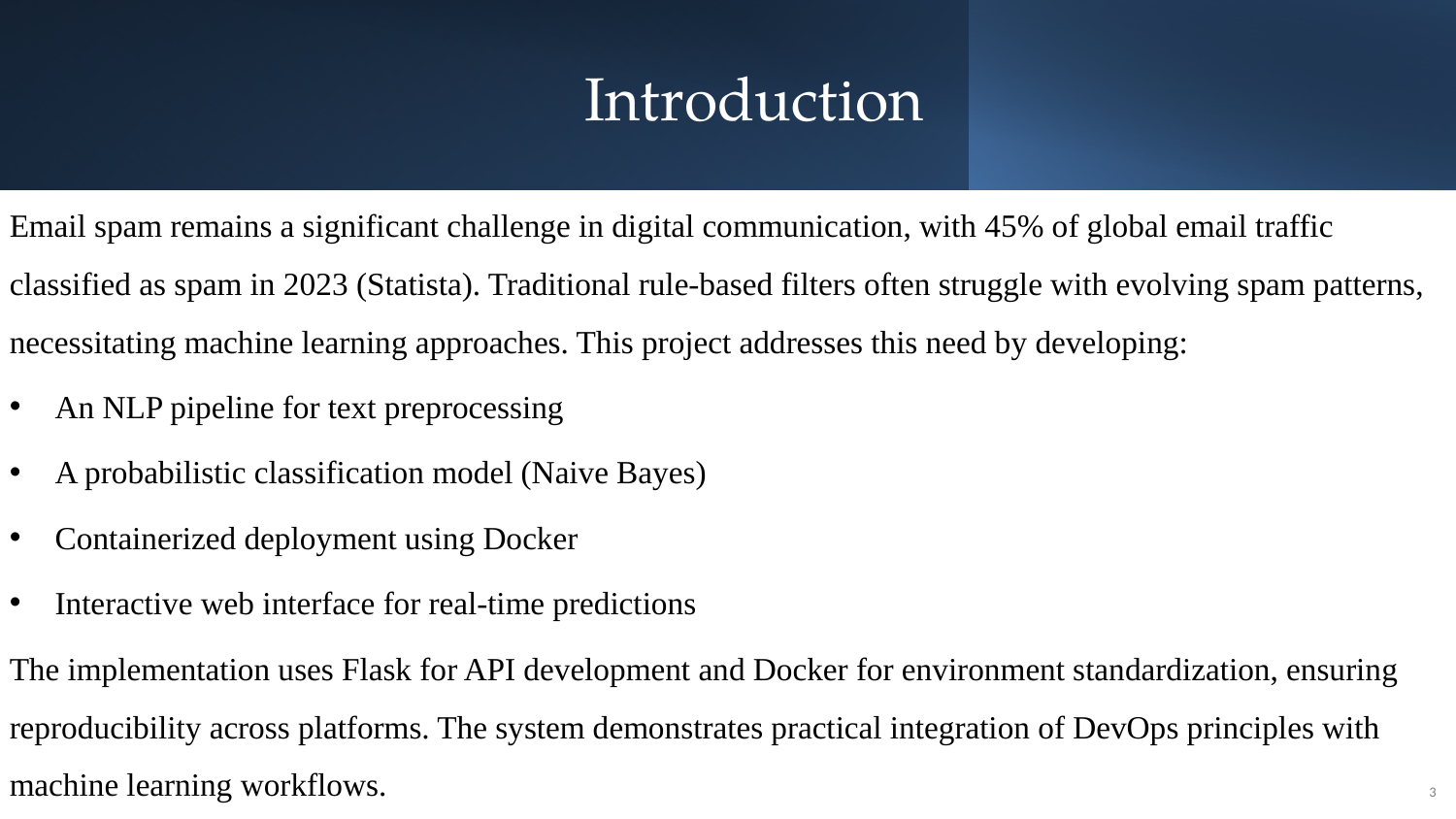

# Introduction
Email spam remains a significant challenge in digital communication, with 45% of global email traffic classified as spam in 2023 (Statista). Traditional rule-based filters often struggle with evolving spam patterns, necessitating machine learning approaches. This project addresses this need by developing:
An NLP pipeline for text preprocessing
A probabilistic classification model (Naive Bayes)
Containerized deployment using Docker
Interactive web interface for real-time predictions
The implementation uses Flask for API development and Docker for environment standardization, ensuring reproducibility across platforms. The system demonstrates practical integration of DevOps principles with machine learning workflows.
3